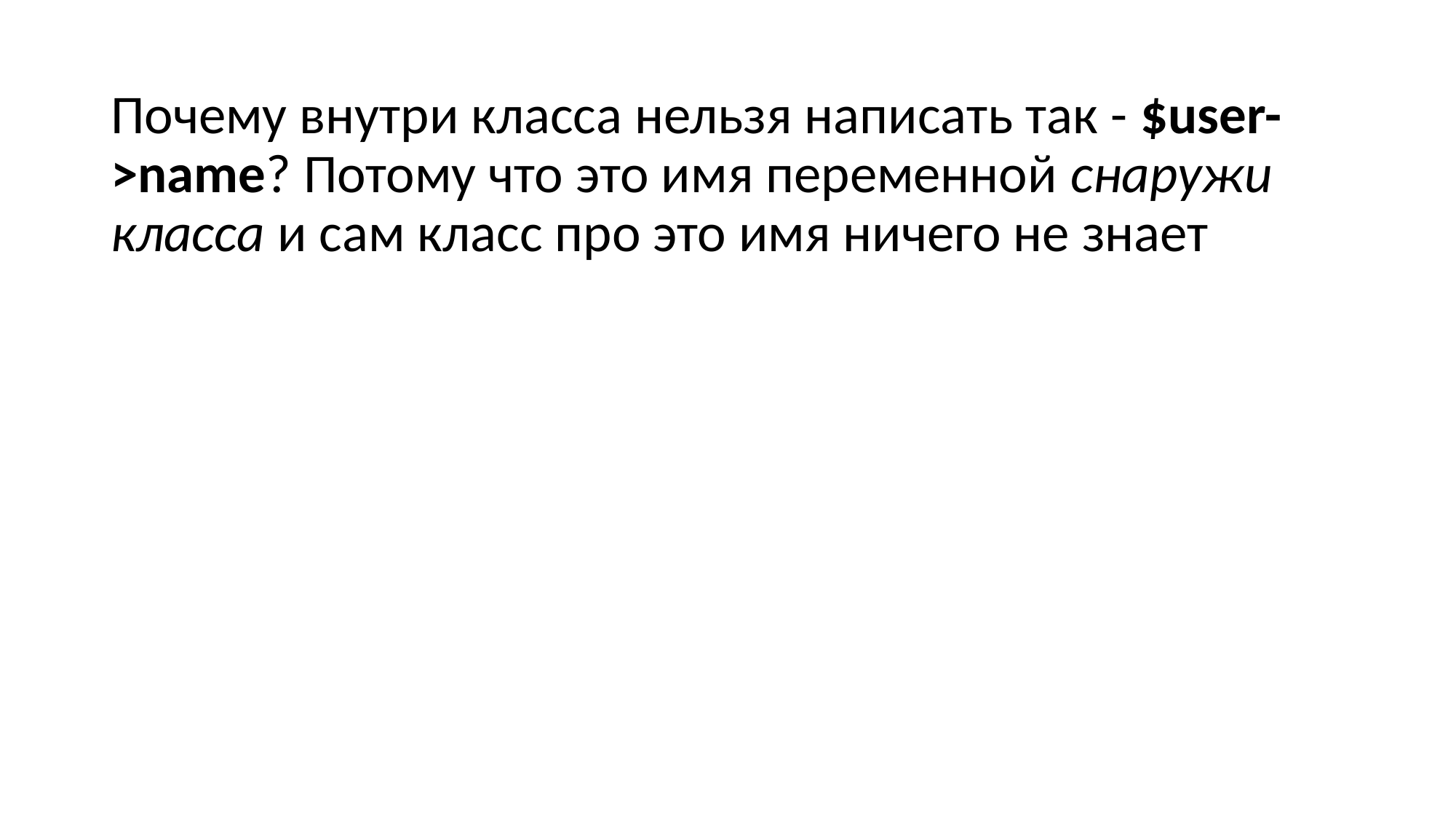

#
Почему внутри класса нельзя написать так - $user->name? Потому что это имя переменной снаружи класса и сам класс про это имя ничего не знает